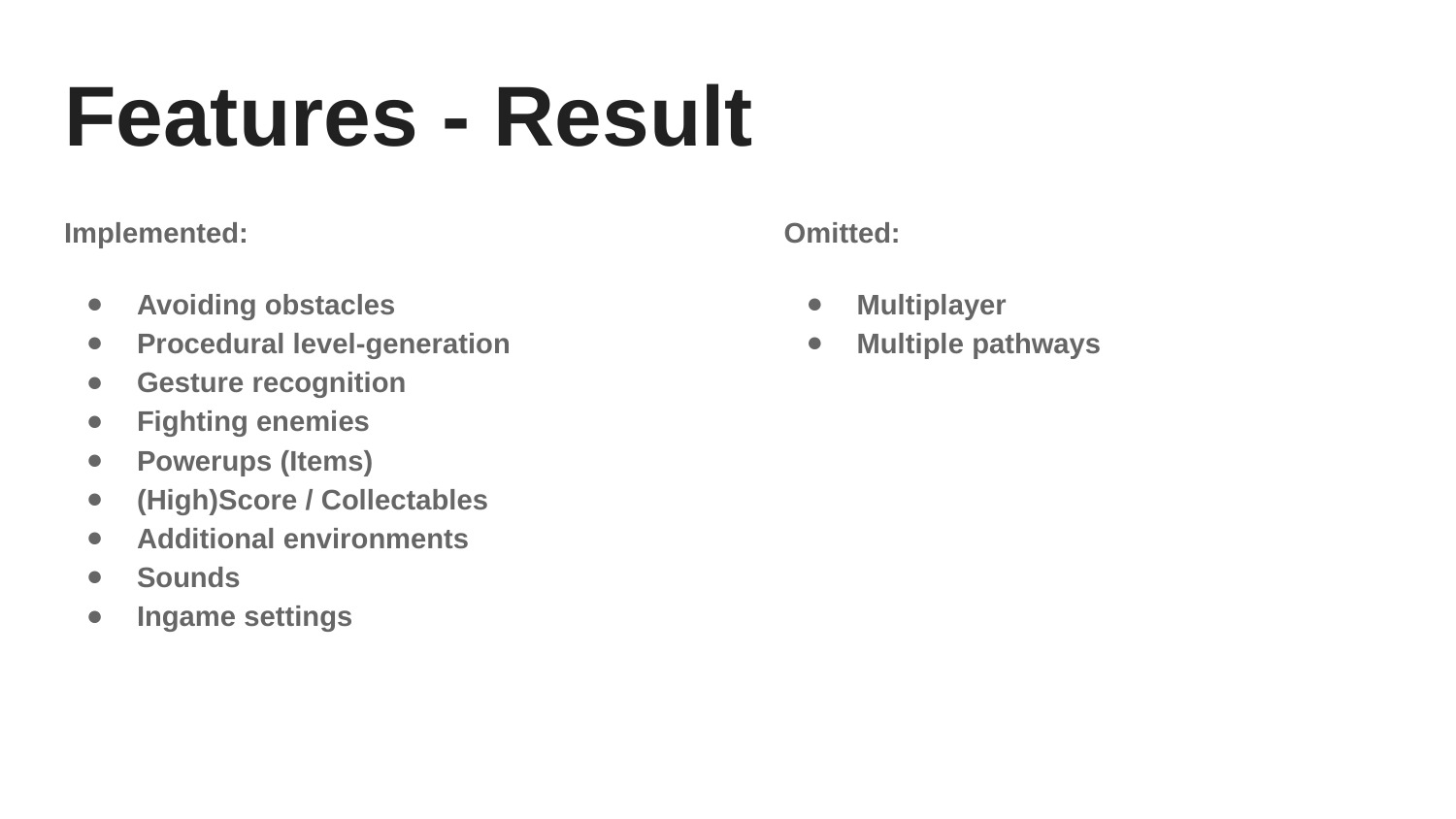

# Features - Result
Implemented:
Avoiding obstacles
Procedural level-generation
Gesture recognition
Fighting enemies
Powerups (Items)
(High)Score / Collectables
Additional environments
Sounds
Ingame settings

Omitted:
Multiplayer
Multiple pathways